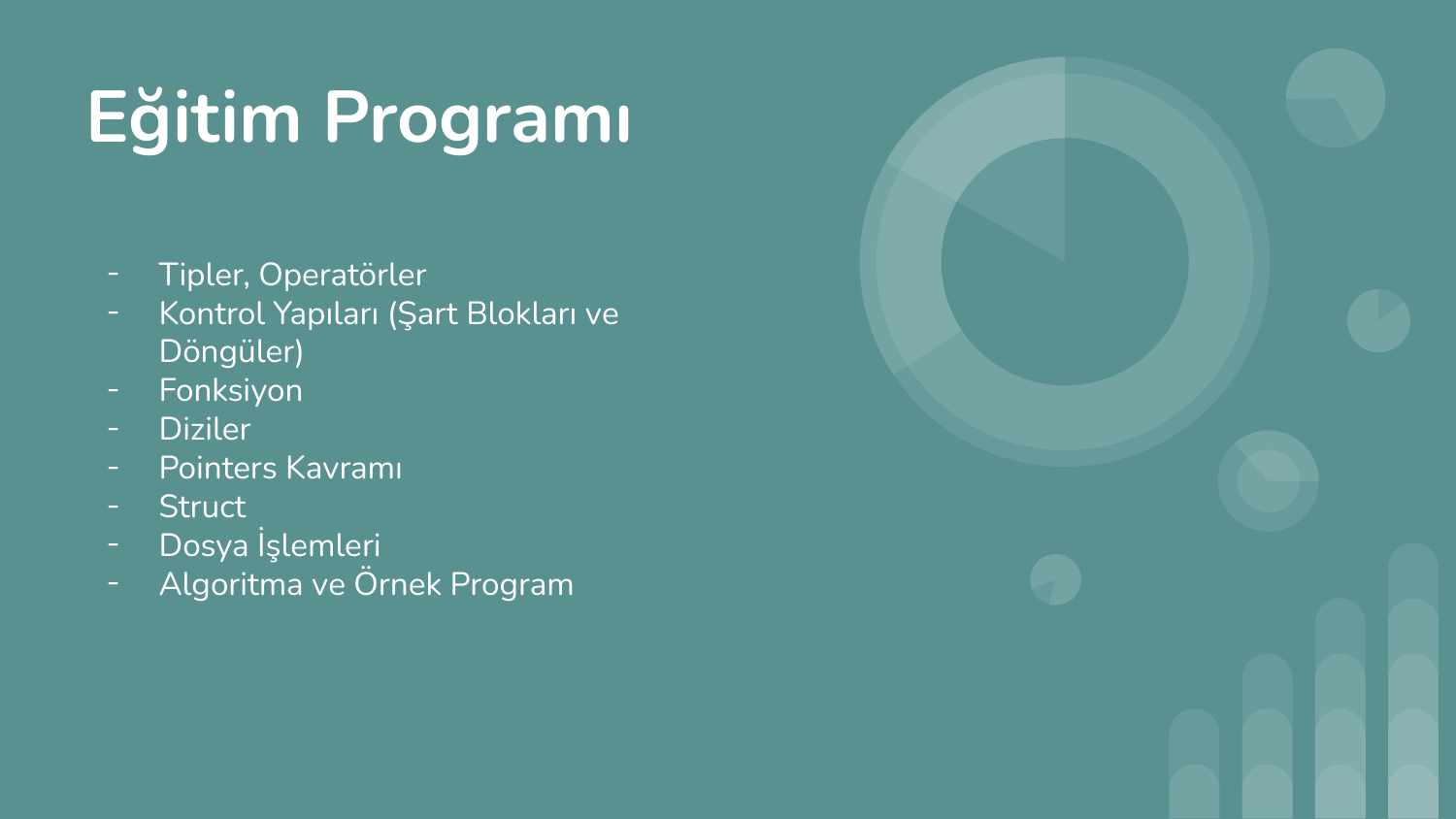

# Eğitim Programı
Tipler, Operatörler
Kontrol Yapıları (Şart Blokları ve Döngüler)
Fonksiyon
Diziler
Pointers Kavramı
Struct
Dosya İşlemleri
Algoritma ve Örnek Program